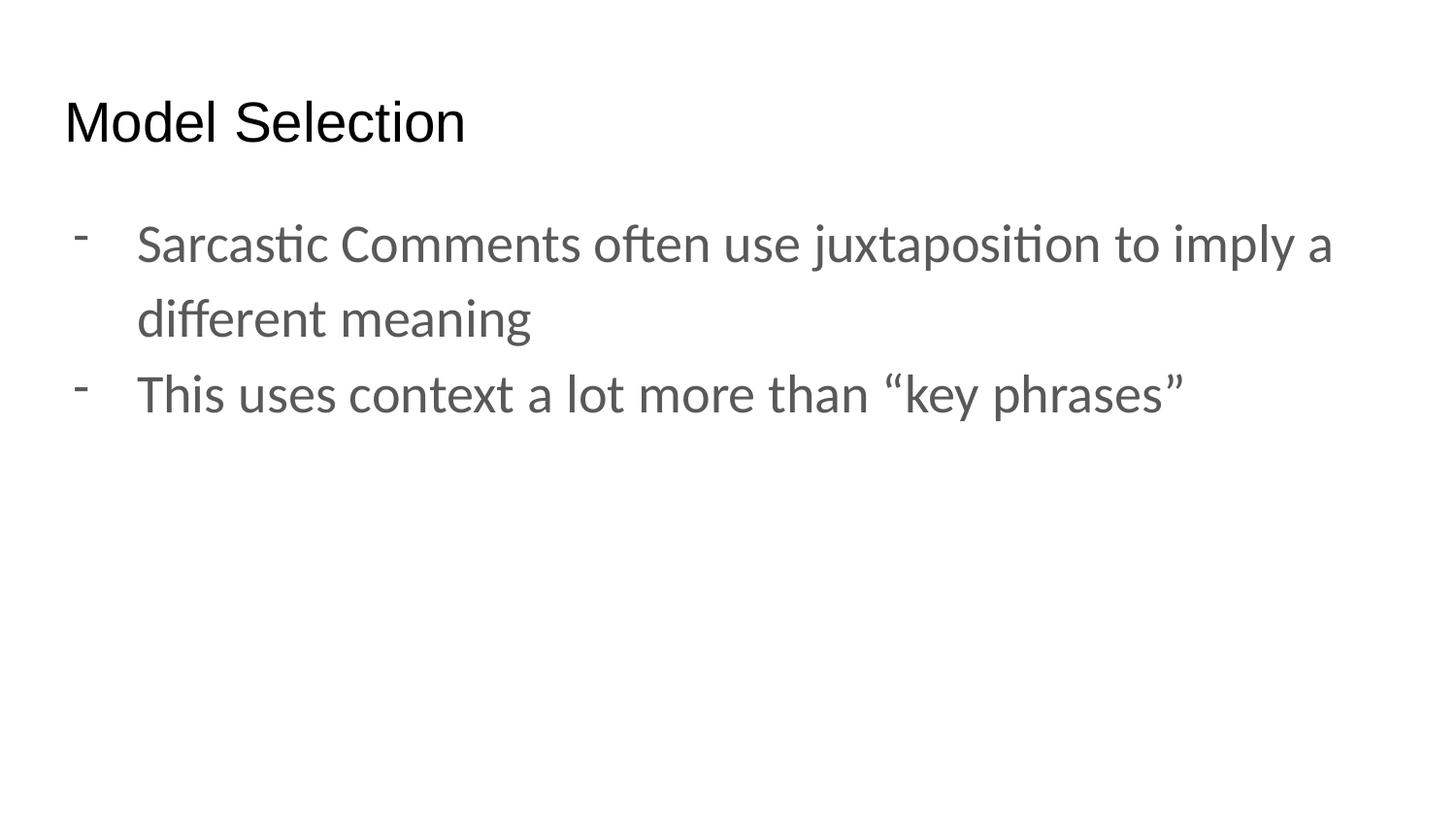

# Model Selection
Sarcastic Comments often use juxtaposition to imply a different meaning
This uses context a lot more than “key phrases”